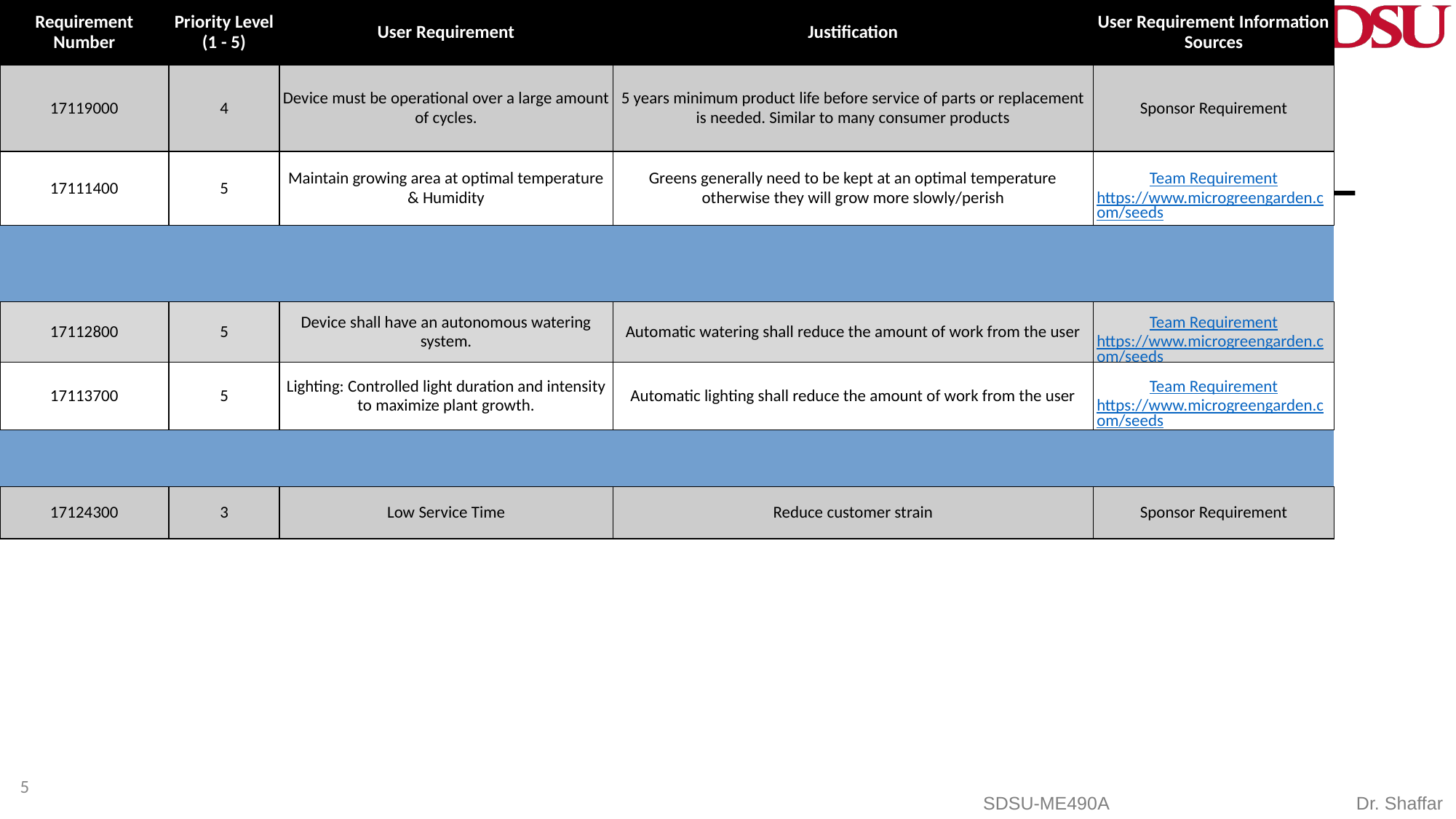

# System Requirements Table
| Requirement Number | Priority Level (1 - 5) | User Requirement | Justification | User Requirement Information Sources |
| --- | --- | --- | --- | --- |
| 17119000 | 4 | Device must be operational over a large amount of cycles. | 5 years minimum product life before service of parts or replacement is needed. Similar to many consumer products | Sponsor Requirement |
| 17111400 | 5 | Maintain growing area at optimal temperature & Humidity | Greens generally need to be kept at an optimal temperature otherwise they will grow more slowly/perish | Team Requirement https://www.microgreengarden.com/seeds |
|  |  |  |  |  |
| 17112800 | 5 | Device shall have an autonomous watering system. | Automatic watering shall reduce the amount of work from the user | Team Requirement https://www.microgreengarden.com/seeds |
| 17113700 | 5 | Lighting: Controlled light duration and intensity to maximize plant growth. | Automatic lighting shall reduce the amount of work from the user | Team Requirement https://www.microgreengarden.com/seeds |
|  |  |  |  |  |
| 17124300 | 3 | Low Service Time | Reduce customer strain | Sponsor Requirement |
| 17130500 | 3 | Aggregate growth data shall be continuously available online | Users shall be able to monitor the machine remotely | Sponsor Requirement |
| 17138400 | 5 | A bluetooth app will be used for the user interface | Adding a dedicated physical user interface to the machine would add cost & would be less convenient for the user. | Sponsor Requirement |